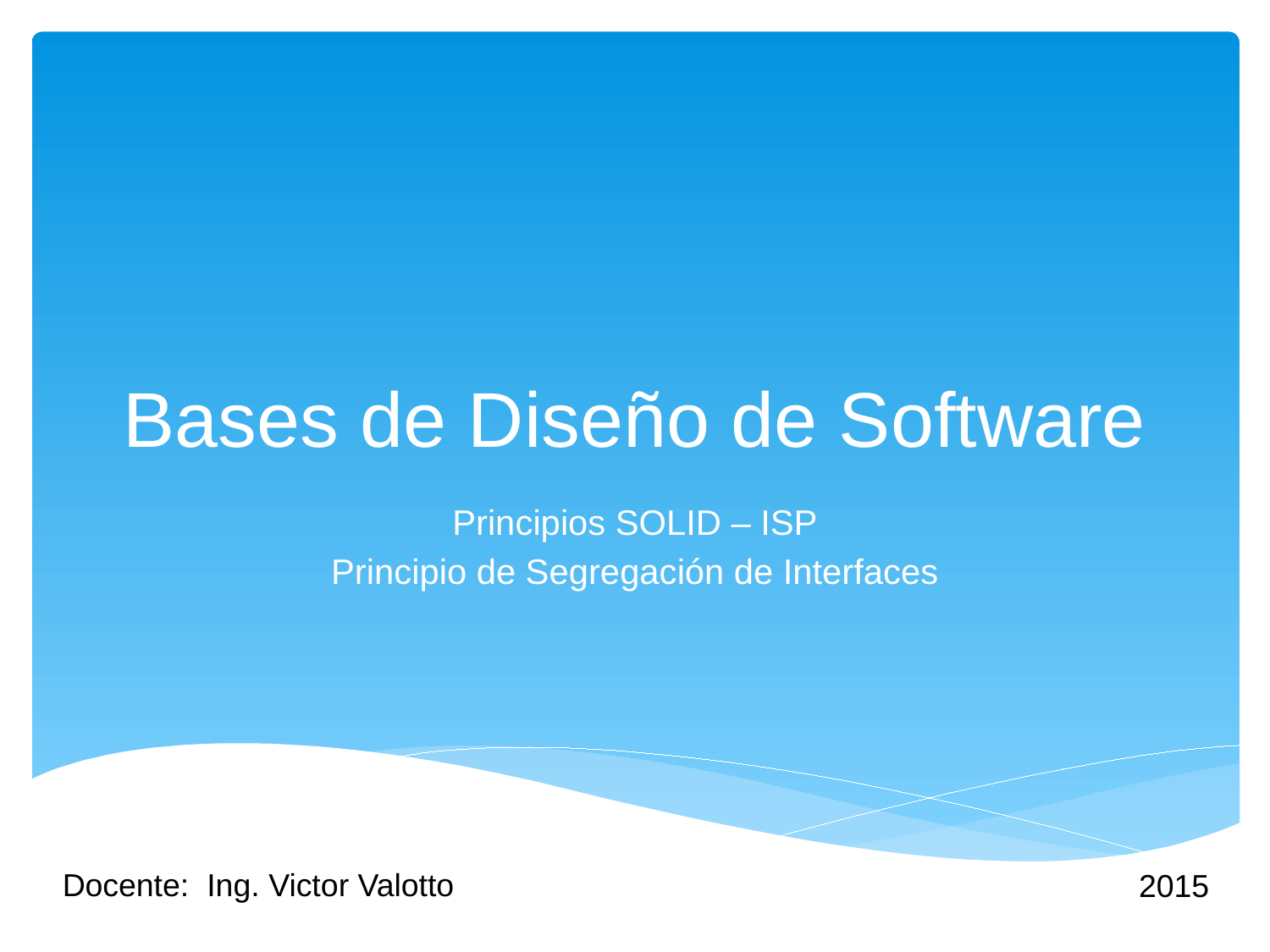

# Bases de Diseño de Software
Principios SOLID – ISP
Principio de Segregación de Interfaces
Docente:  Ing. Victor Valotto
2015